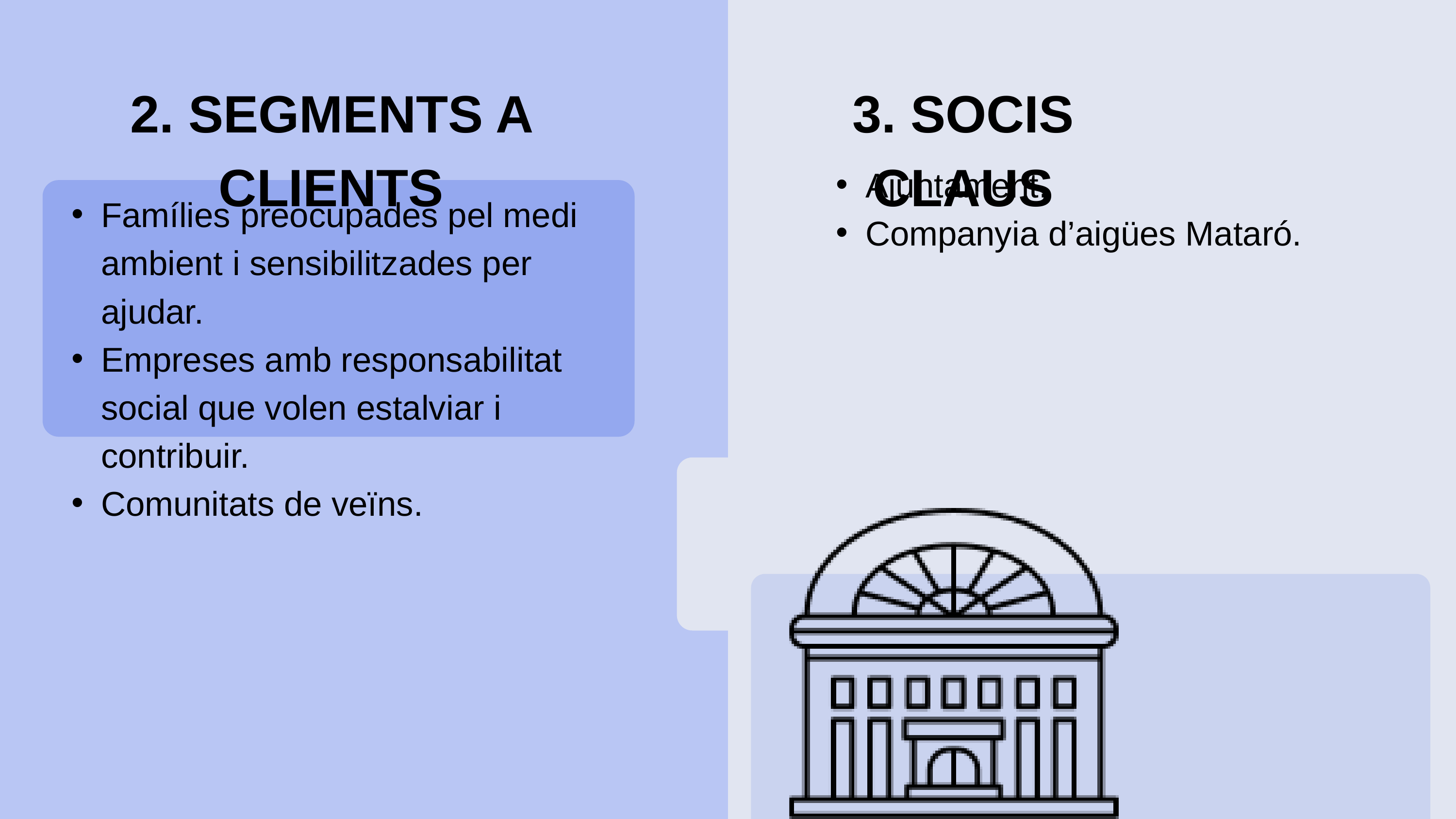

2. SEGMENTS A CLIENTS

3. SOCIS CLAUS
Ajuntament.
Companyia d’aigües Mataró.

Famílies preocupades pel medi ambient i sensibilitzades per ajudar.
Empreses amb responsabilitat social que volen estalviar i contribuir.
Comunitats de veïns.